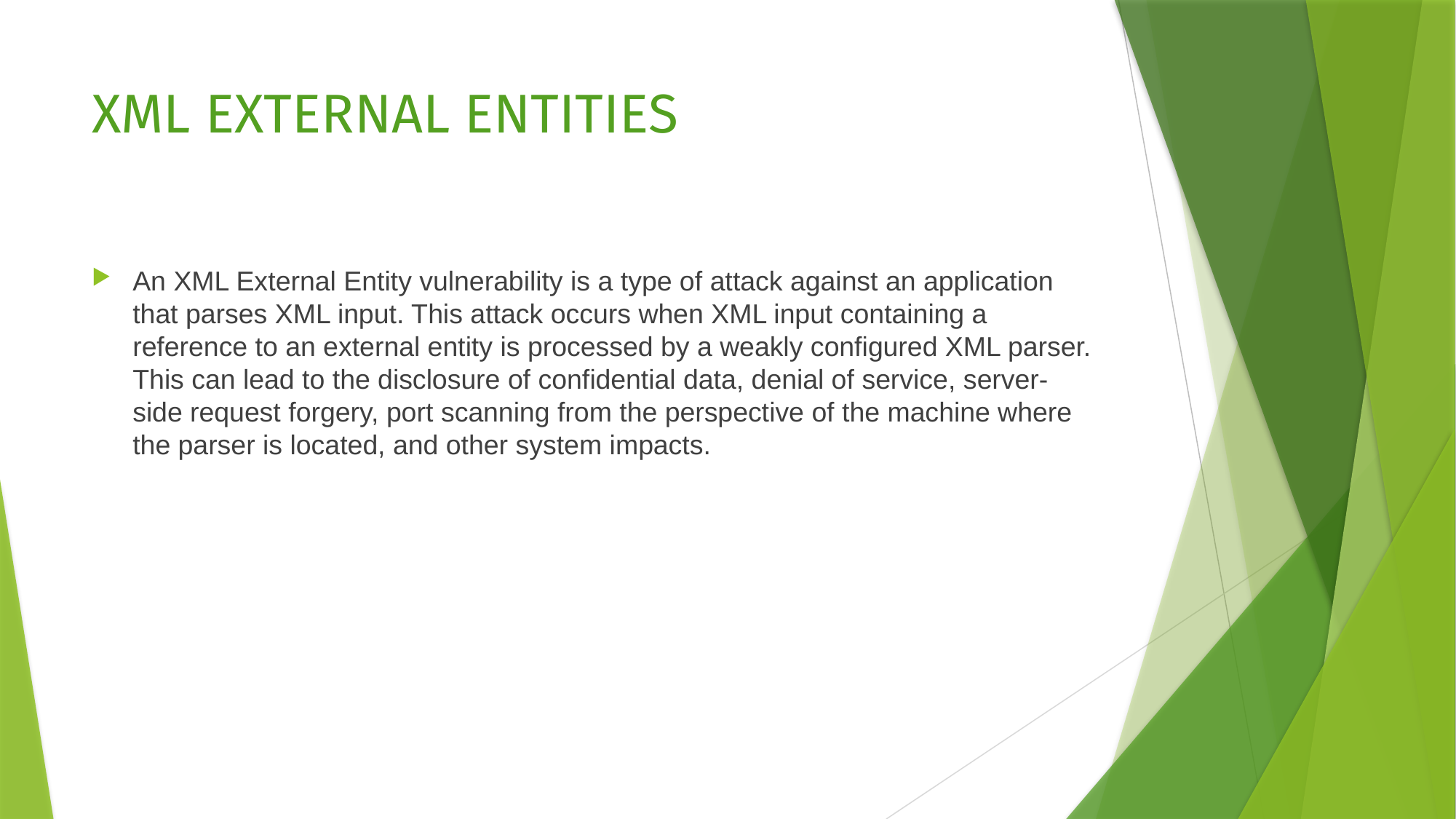

# XML EXTERNAL ENTITIES
An XML External Entity vulnerability is a type of attack against an application that parses XML input. This attack occurs when XML input containing a reference to an external entity is processed by a weakly configured XML parser. This can lead to the disclosure of confidential data, denial of service, server-side request forgery, port scanning from the perspective of the machine where the parser is located, and other system impacts.